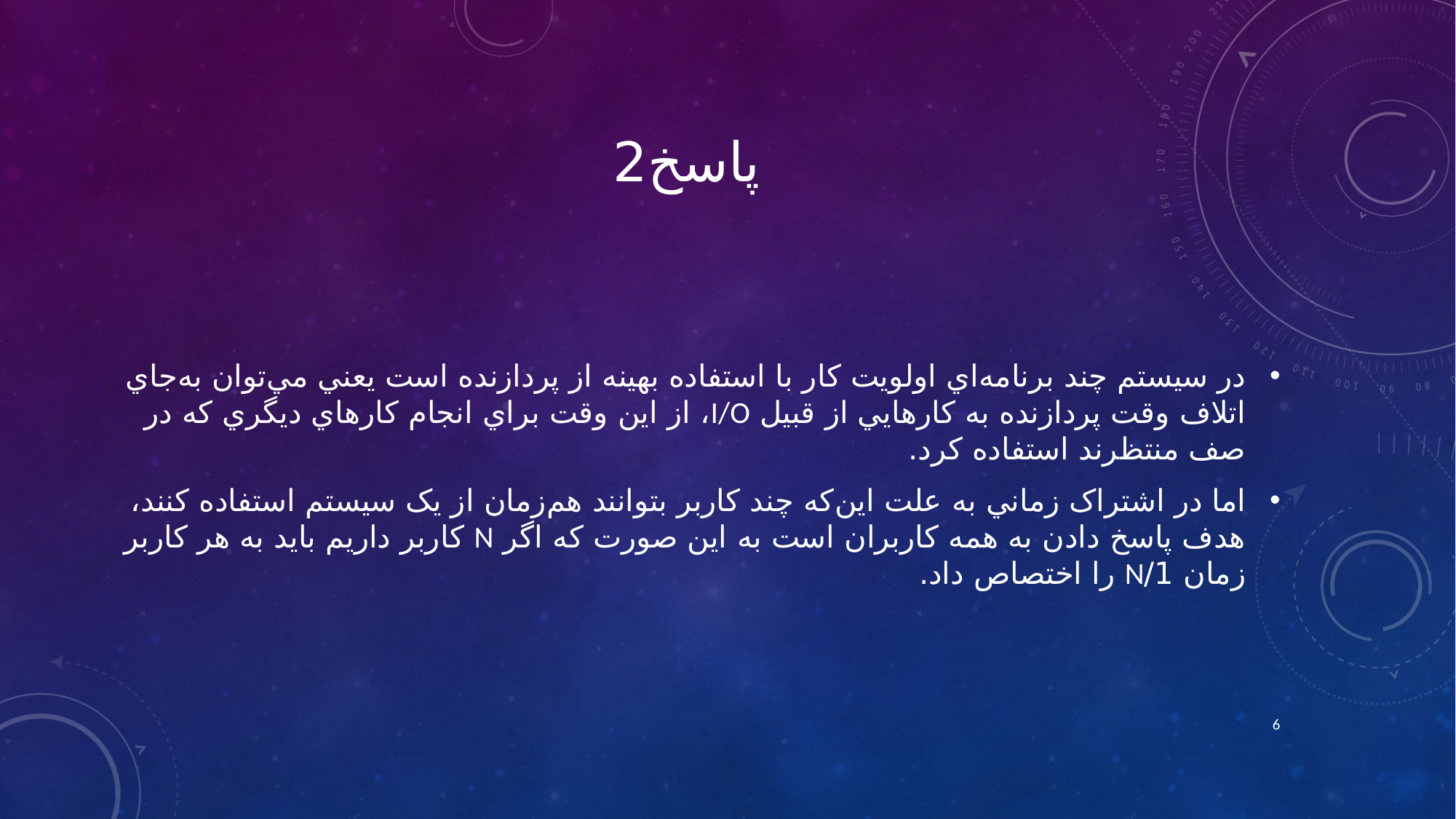

# پاسخ2
در سيستم چند برنامه‌اي اولويت کار با استفاده بهينه از پردازنده است يعني مي‌توان به‌جاي اتلاف وقت پردازنده به کارهايي از قبيل I/O، از اين وقت براي انجام کارهاي ديگري که در صف منتظرند استفاده کرد.
اما در اشتراک زماني به علت اين‌که چند کاربر بتوانند هم‌زمان از يک سيستم استفاده کنند، هدف پاسخ دادن به همه کاربران است به اين صورت که اگر N کاربر داريم بايد به هر کاربر زمان 1/N را اختصاص داد.
6